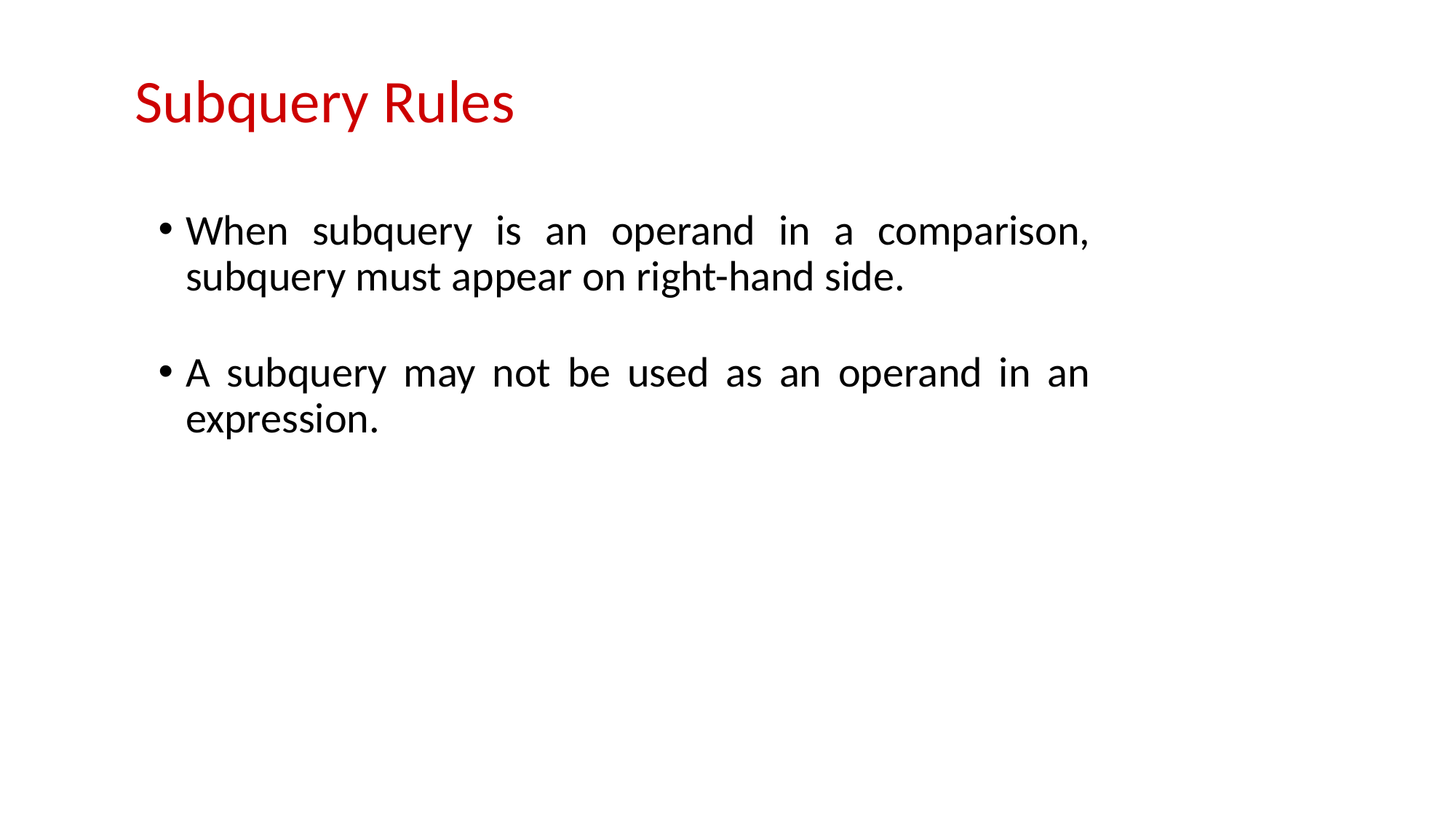

# Subquery Rules
When subquery is an operand in a comparison, subquery must appear on right-hand side.

A subquery may not be used as an operand in an expression.